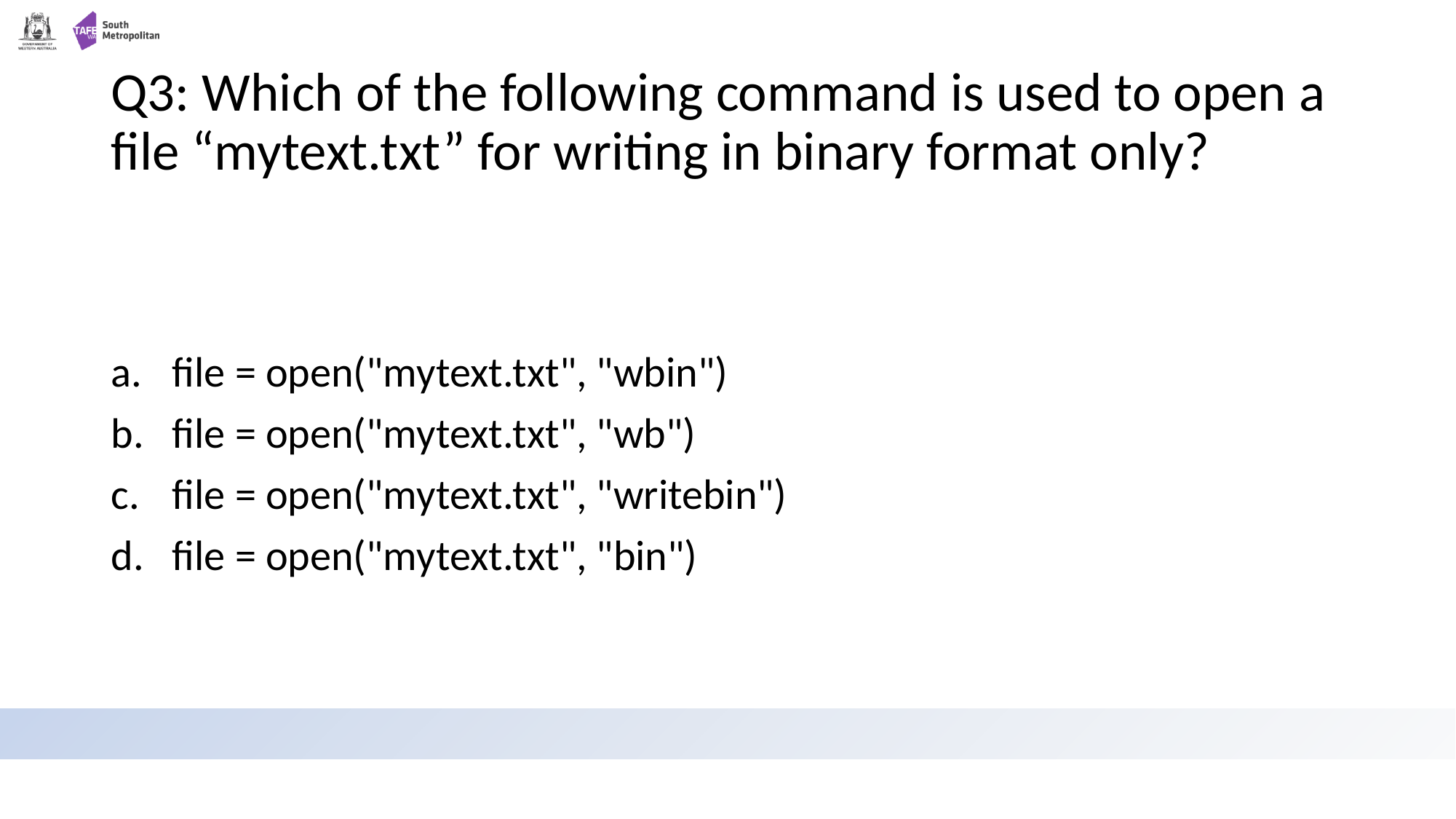

# Q3: Which of the following command is used to open a file “mytext.txt” for writing in binary format only?

file = open("mytext.txt", "wbin")
file = open("mytext.txt", "wb")
file = open("mytext.txt", "writebin")
file = open("mytext.txt", "bin")